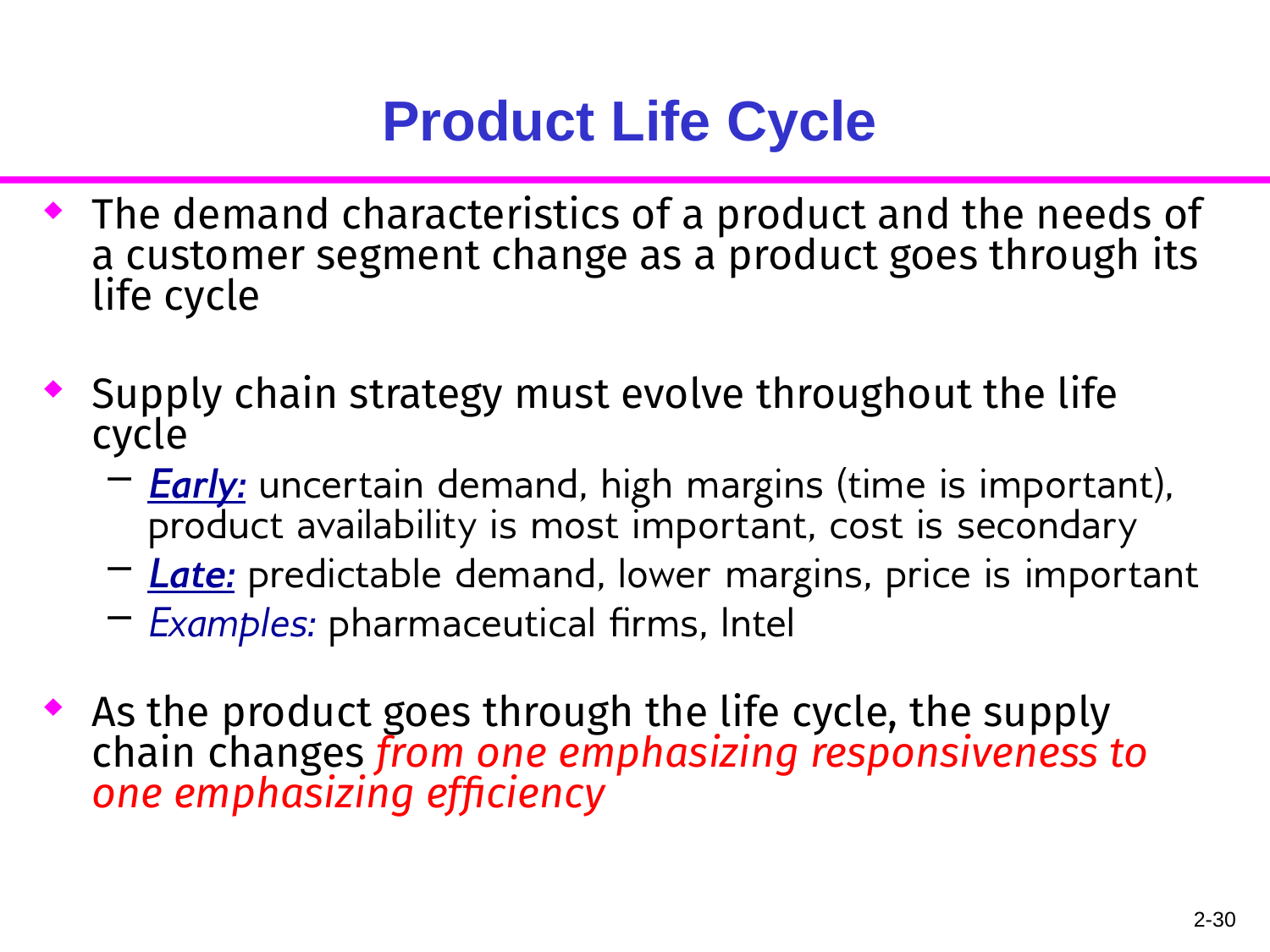

# Product Life Cycle
The demand characteristics of a product and the needs of a customer segment change as a product goes through its life cycle

Supply chain strategy must evolve throughout the life cycle
Early: uncertain demand, high margins (time is important), product availability is most important, cost is secondary
Late: predictable demand, lower margins, price is important
Examples: pharmaceutical firms, Intel

As the product goes through the life cycle, the supply chain changes from one emphasizing responsiveness to one emphasizing efficiency
2-30